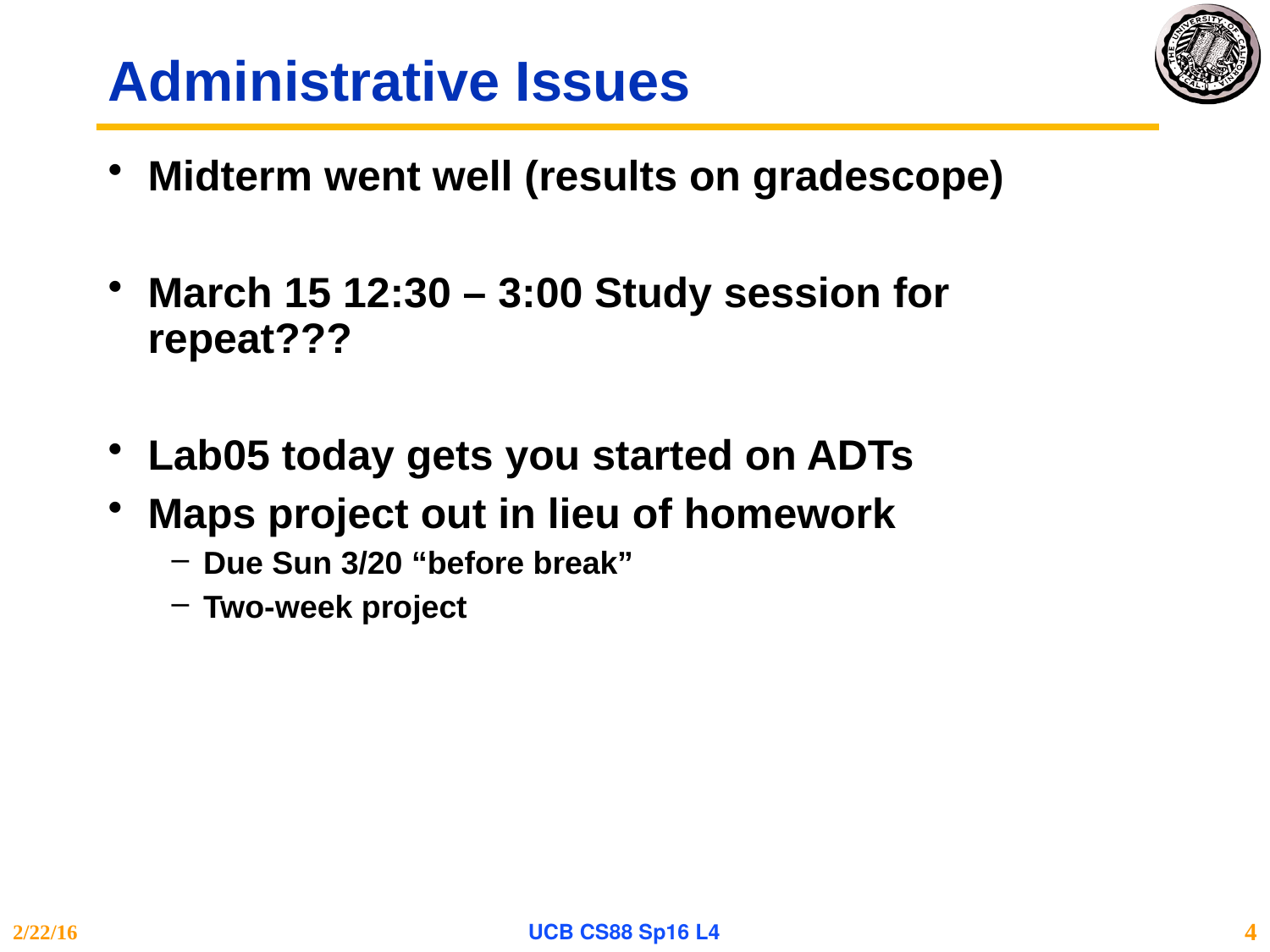

# Administrative Issues
Midterm went well (results on gradescope)

March 15 12:30 – 3:00 Study session for repeat???

Lab05 today gets you started on ADTs
Maps project out in lieu of homework
Due Sun 3/20 “before break”
Two-week project
2/22/16
UCB CS88 Sp16 L4
4